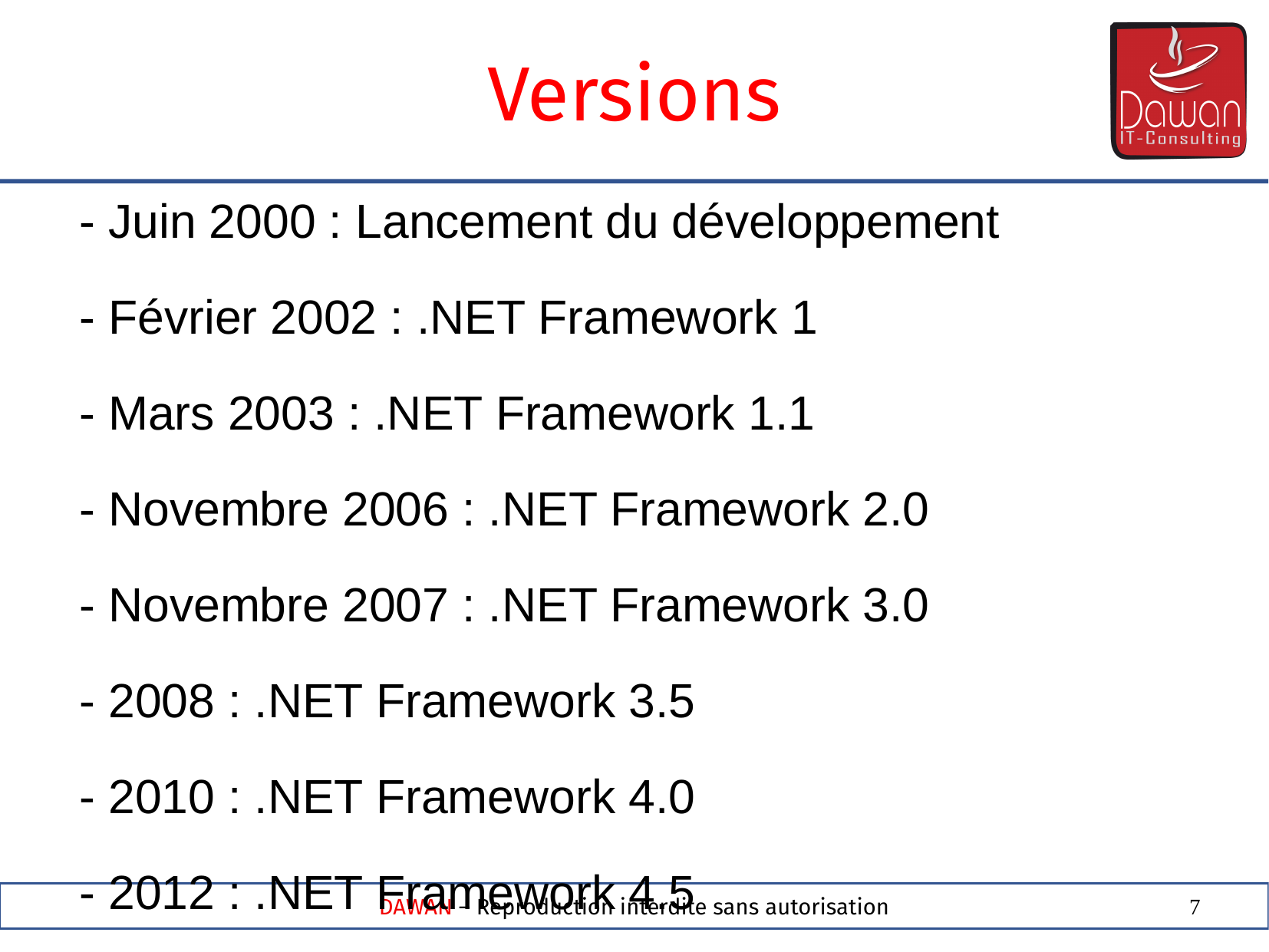

Versions
- Juin 2000 : Lancement du développement

- Février 2002 : .NET Framework 1

- Mars 2003 : .NET Framework 1.1

- Novembre 2006 : .NET Framework 2.0

- Novembre 2007 : .NET Framework 3.0

- 2008 : .NET Framework 3.5

- 2010 : .NET Framework 4.0

- 2012 : .NET Framework 4.5
7